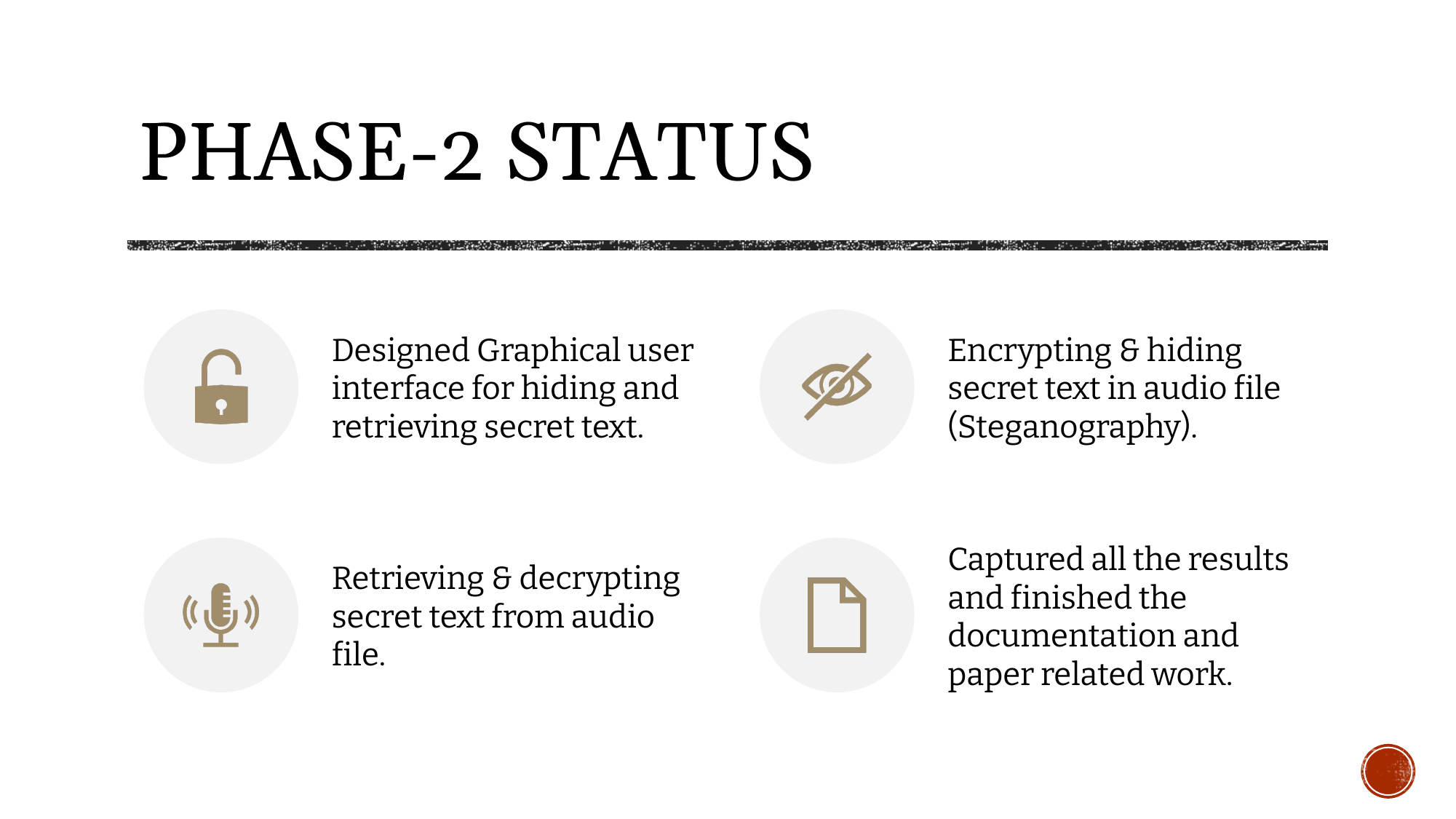

# Phase-2 Status

Designed Graphical user interface for hiding and retrieving secret text.
Encrypting & hiding secret text in audio file (Steganography).
Retrieving & decrypting secret text from audio file.
Captured all the results and finished the documentation and paper related work.